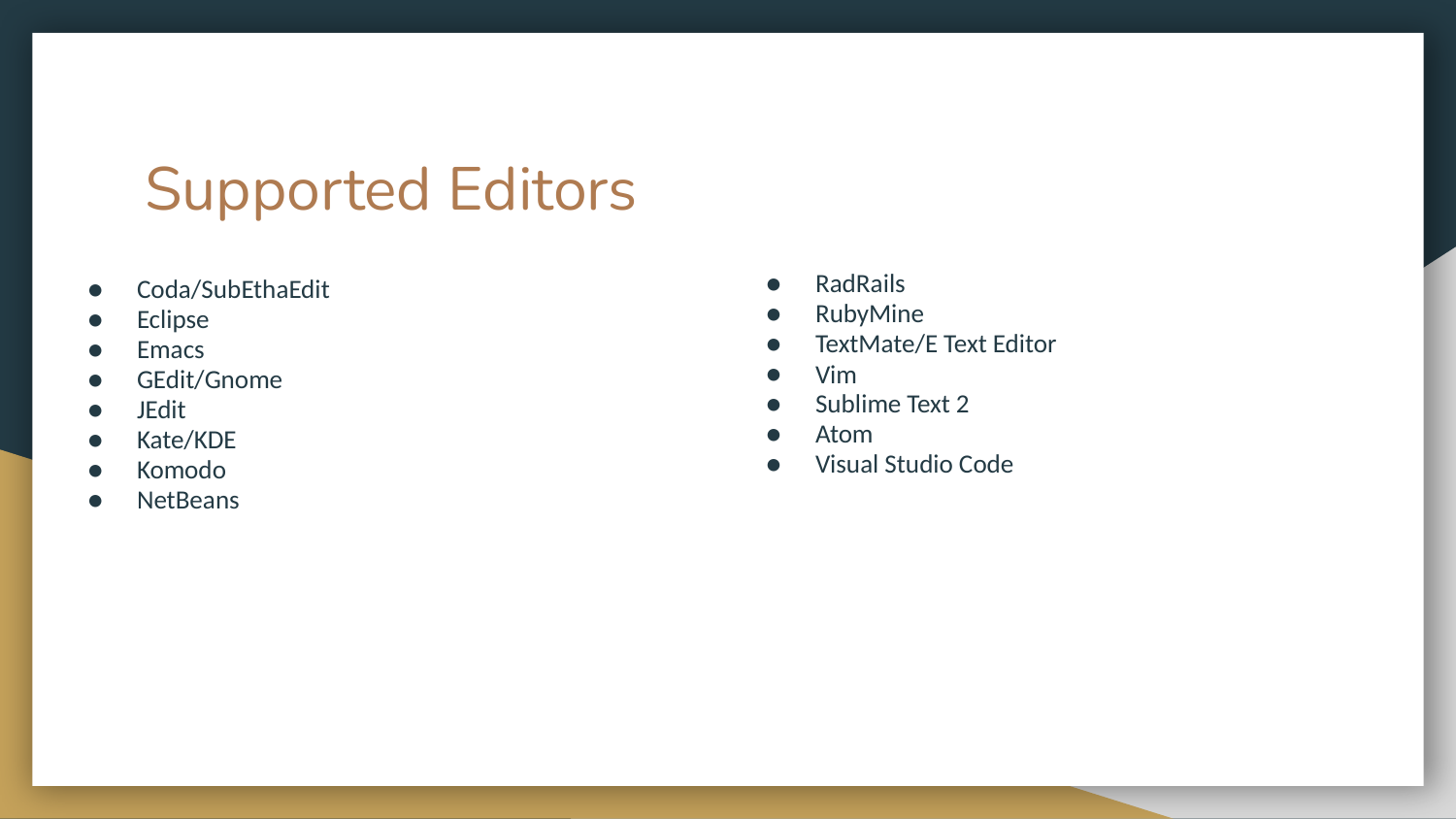

# Supported Editors
RadRails
RubyMine
TextMate/E Text Editor
Vim
Sublime Text 2
Atom
Visual Studio Code
Coda/SubEthaEdit
Eclipse
Emacs
GEdit/Gnome
JEdit
Kate/KDE
Komodo
NetBeans